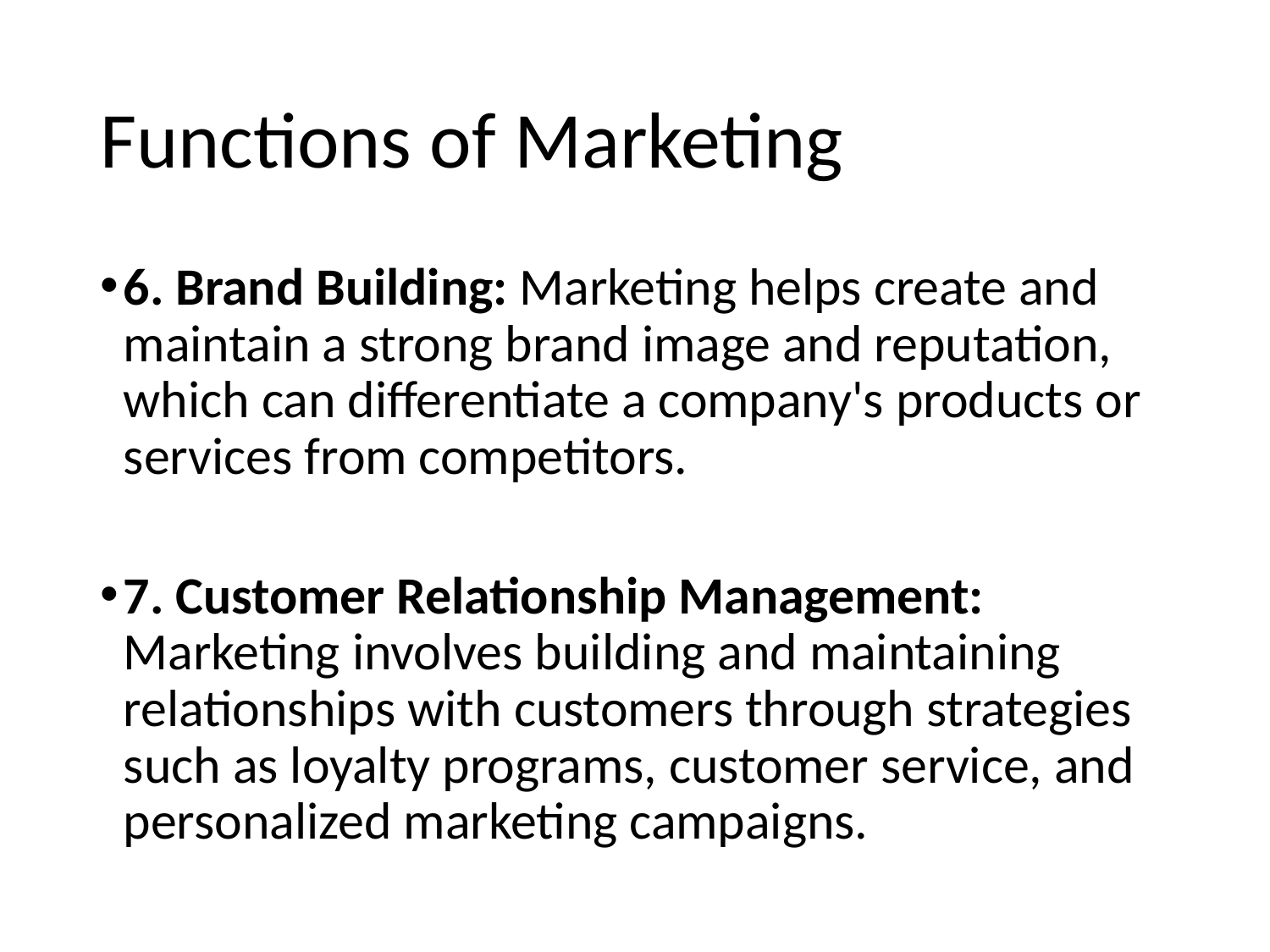

# Functions of Marketing
6. Brand Building: Marketing helps create and maintain a strong brand image and reputation, which can differentiate a company's products or services from competitors.

7. Customer Relationship Management: Marketing involves building and maintaining relationships with customers through strategies such as loyalty programs, customer service, and personalized marketing campaigns.